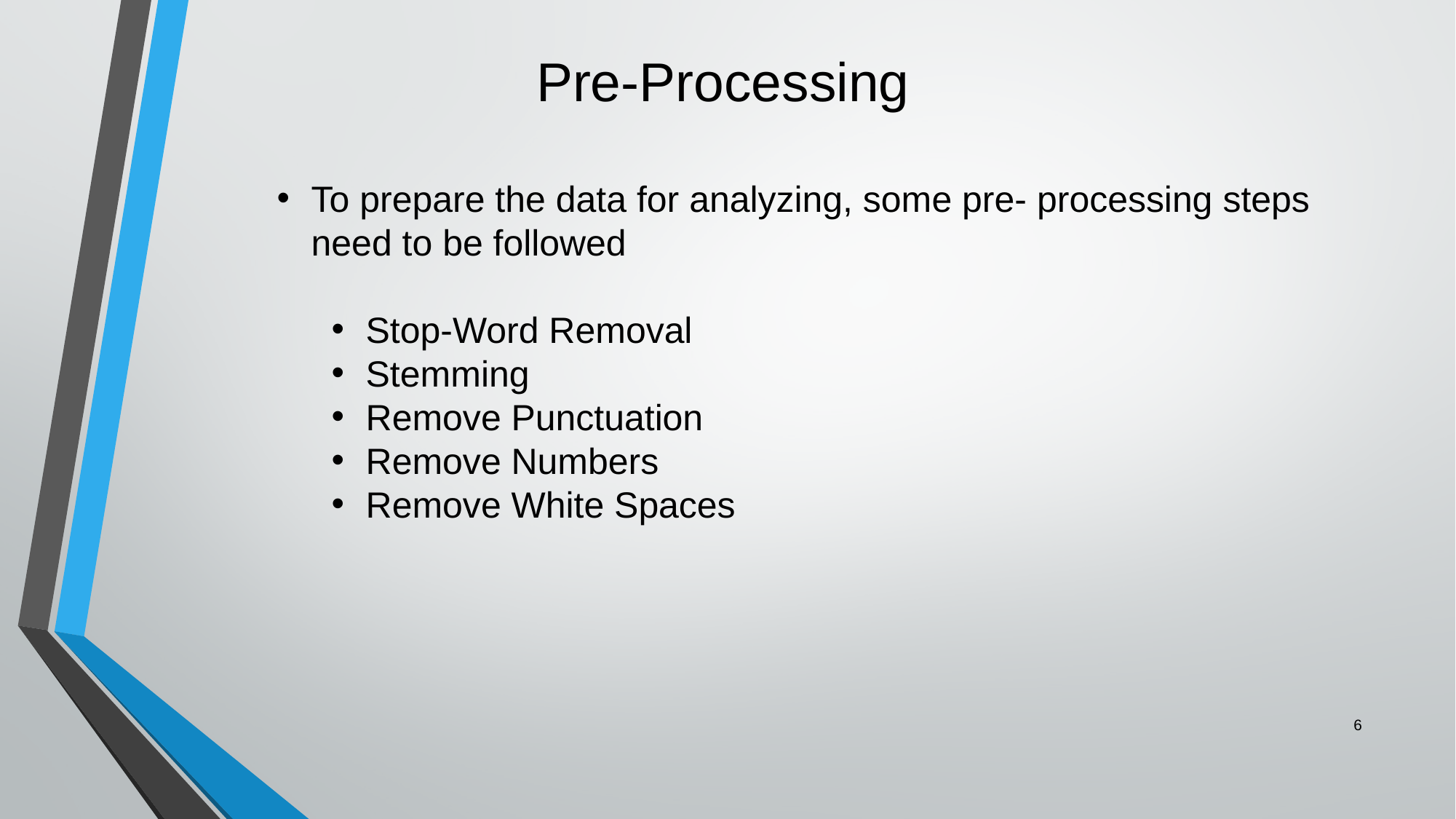

Pre-Processing
To prepare the data for analyzing, some pre- processing steps need to be followed

Stop-Word Removal
Stemming
Remove Punctuation
Remove Numbers
Remove White Spaces

6